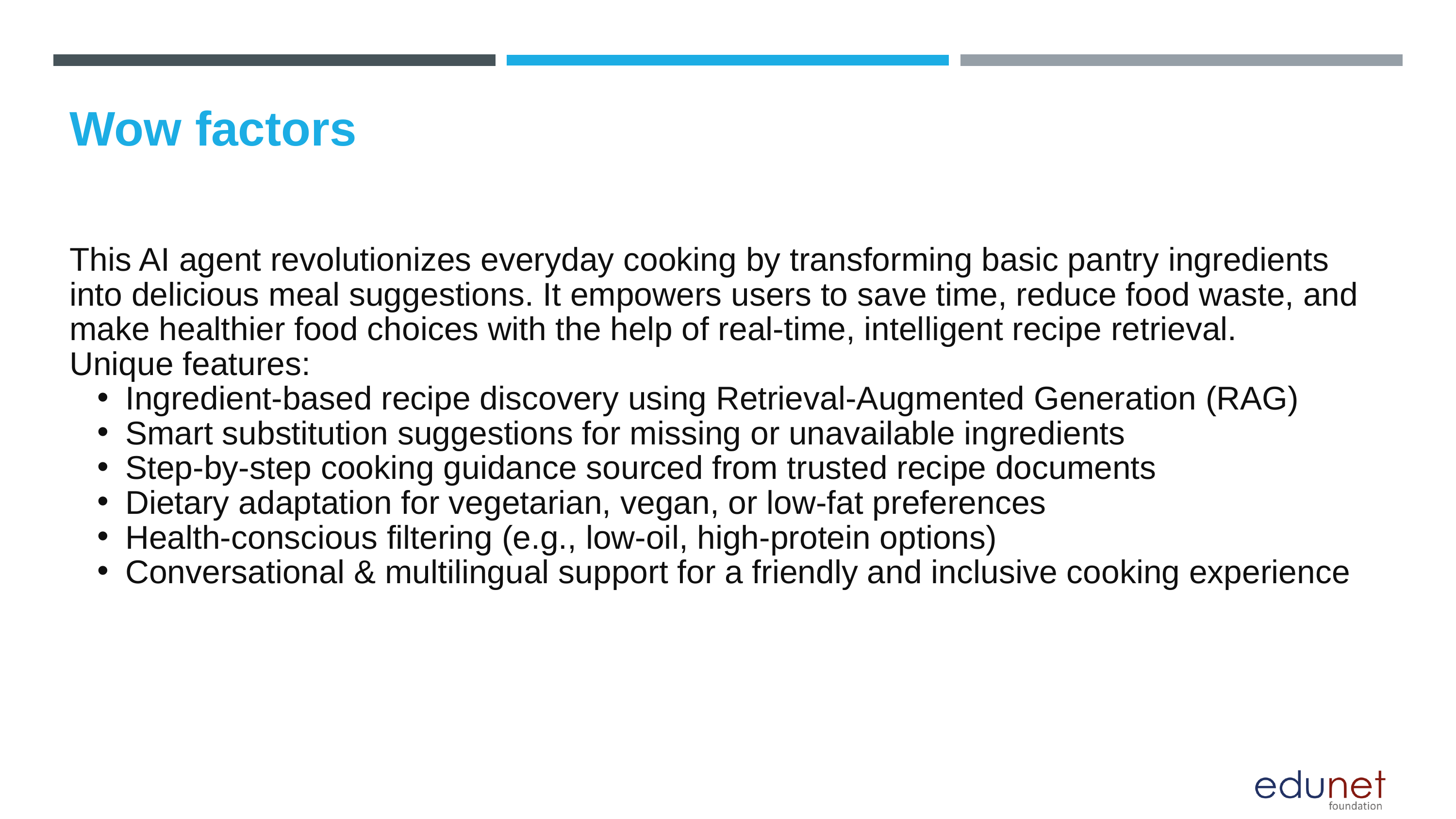

Wow factors

This AI agent revolutionizes everyday cooking by transforming basic pantry ingredients into delicious meal suggestions. It empowers users to save time, reduce food waste, and make healthier food choices with the help of real-time, intelligent recipe retrieval.
Unique features:
Ingredient-based recipe discovery using Retrieval-Augmented Generation (RAG)
Smart substitution suggestions for missing or unavailable ingredients
Step-by-step cooking guidance sourced from trusted recipe documents
Dietary adaptation for vegetarian, vegan, or low-fat preferences
Health-conscious filtering (e.g., low-oil, high-protein options)
Conversational & multilingual support for a friendly and inclusive cooking experience